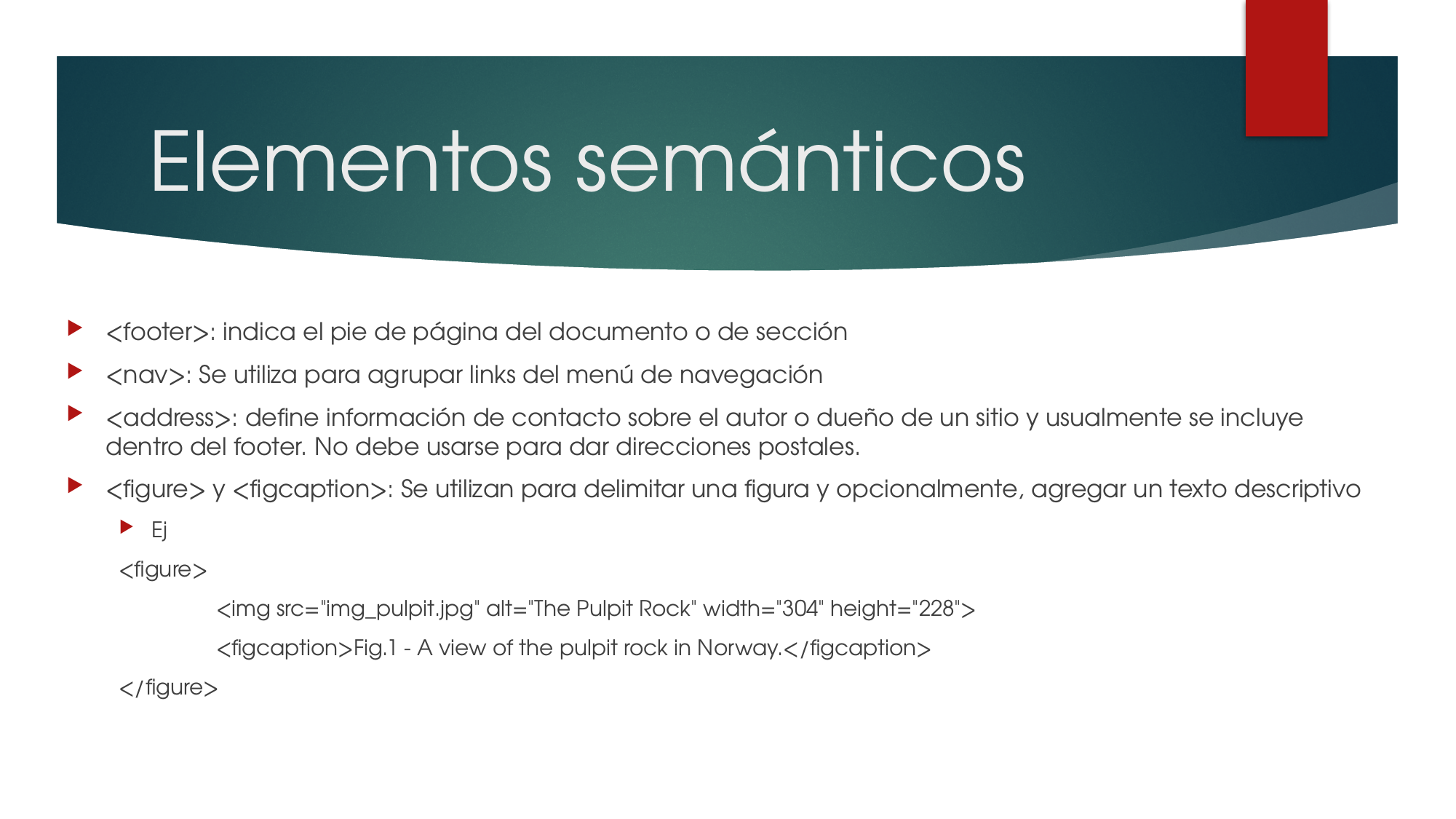

# Elementos semánticos
<footer>: indica el pie de página del documento o de sección
<nav>: Se utiliza para agrupar links del menú de navegación
<address>: define información de contacto sobre el autor o dueño de un sitio y usualmente se incluye dentro del footer. No debe usarse para dar direcciones postales.
<figure> y <figcaption>: Se utilizan para delimitar una figura y opcionalmente, agregar un texto descriptivo
Ej
<figure>
  	<img src="img_pulpit.jpg" alt="The Pulpit Rock" width="304" height="228">
  	<figcaption>Fig.1 - A view of the pulpit rock in Norway.</figcaption>
</figure>